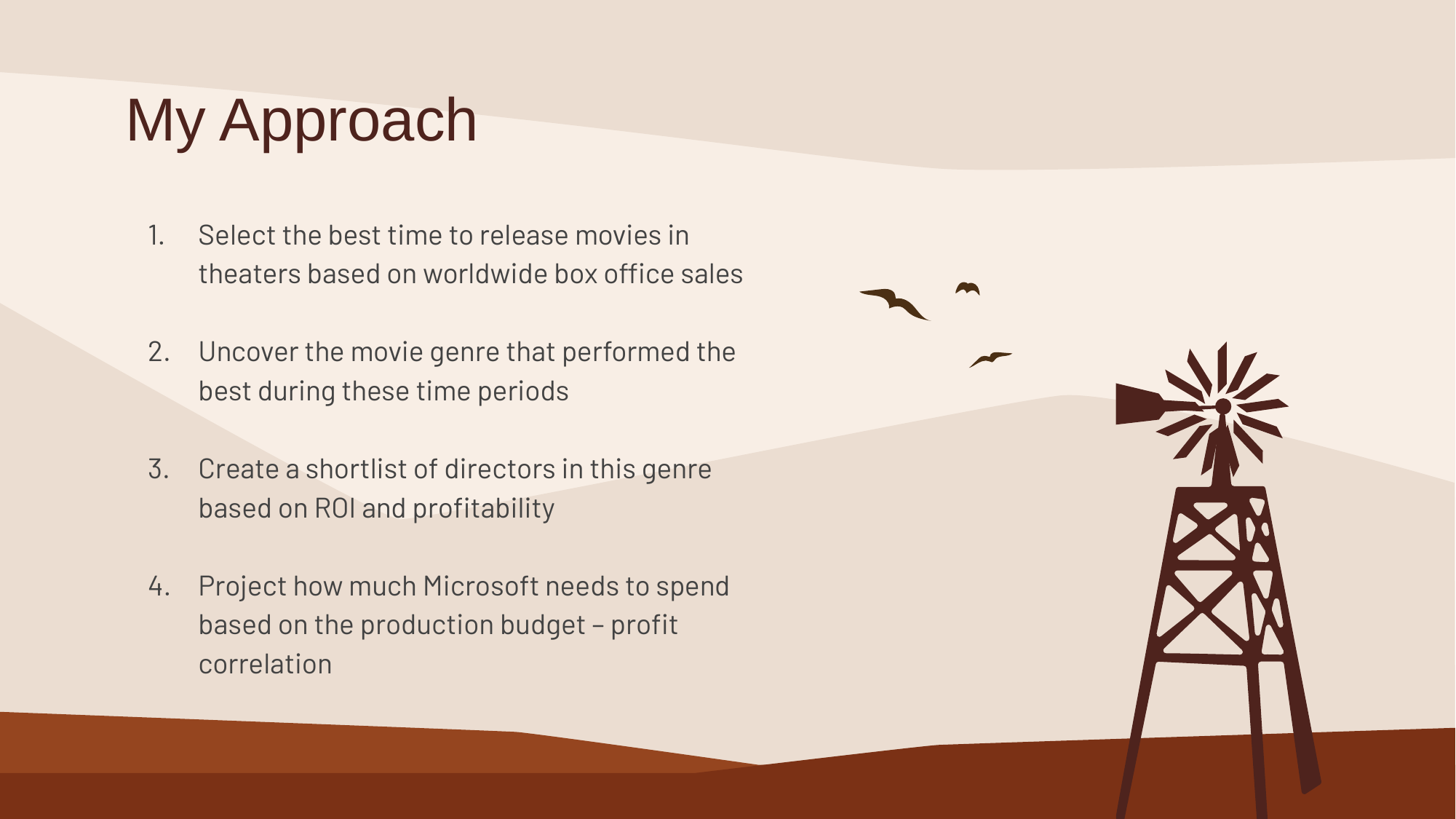

# My Approach
Select the best time to release movies in theaters based on worldwide box office sales

Uncover the movie genre that performed the best during these time periods

Create a shortlist of directors in this genre based on ROI and profitability

Project how much Microsoft needs to spend based on the production budget – profit correlation